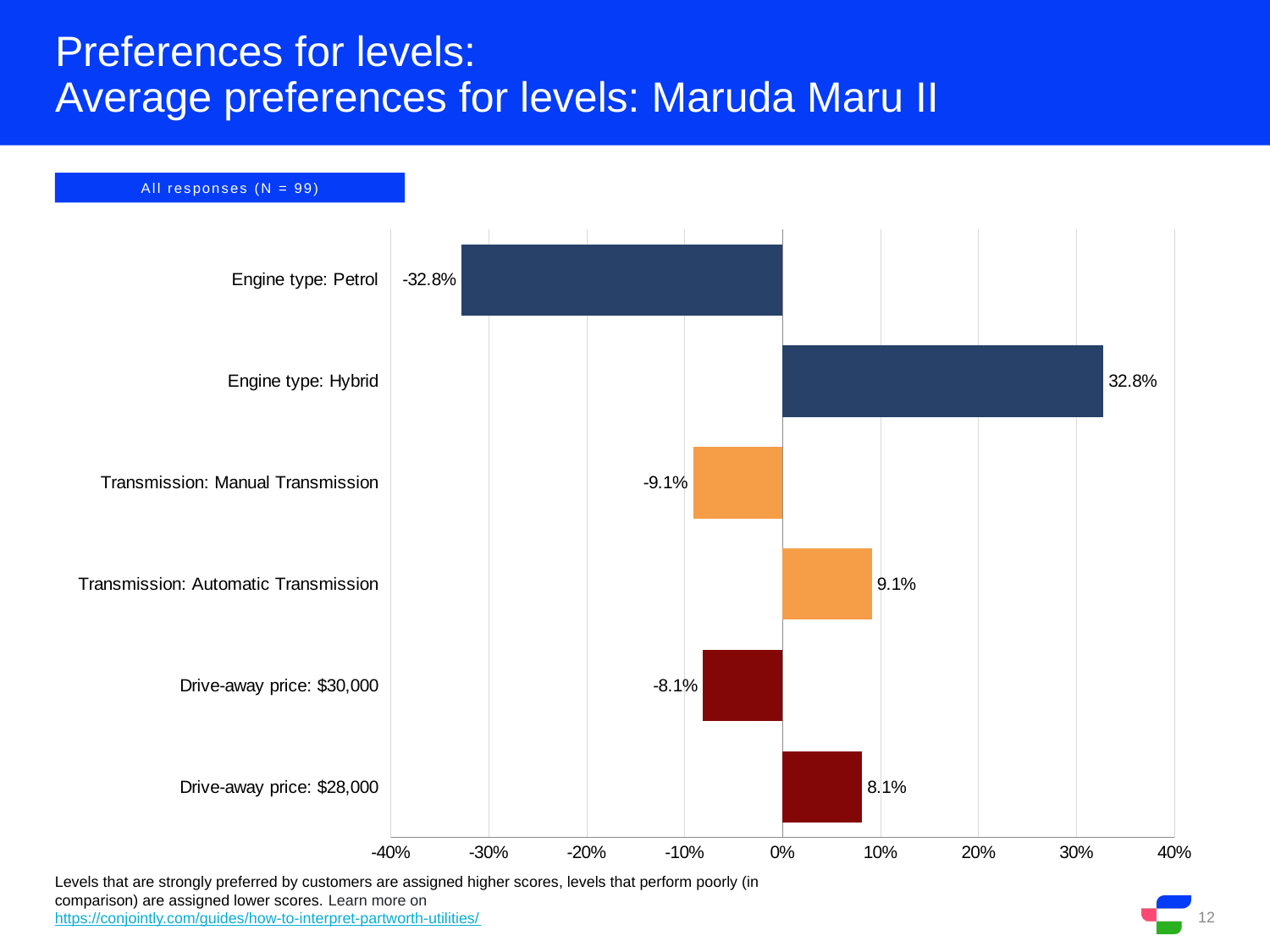

# Preferences for levels:
Average preferences for levels: Maruda Maru II
All responses (N = 99)

### Chart

| Category |  |
|---|---|
| Drive-away price: $28,000 | 0.0812 |
| Drive-away price: $30,000 | -0.0812 |
| Transmission: Automatic Transmission | 0.0912 |
| Transmission: Manual Transmission | -0.0912 |
| Engine type: Hybrid | 0.3276 |
| Engine type: Petrol | -0.3276 |
Levels that are strongly preferred by customers are assigned higher scores, levels that perform poorly (in comparison) are assigned lower scores. Learn more on https://conjointly.com/guides/how-to-interpret-partworth-utilities/